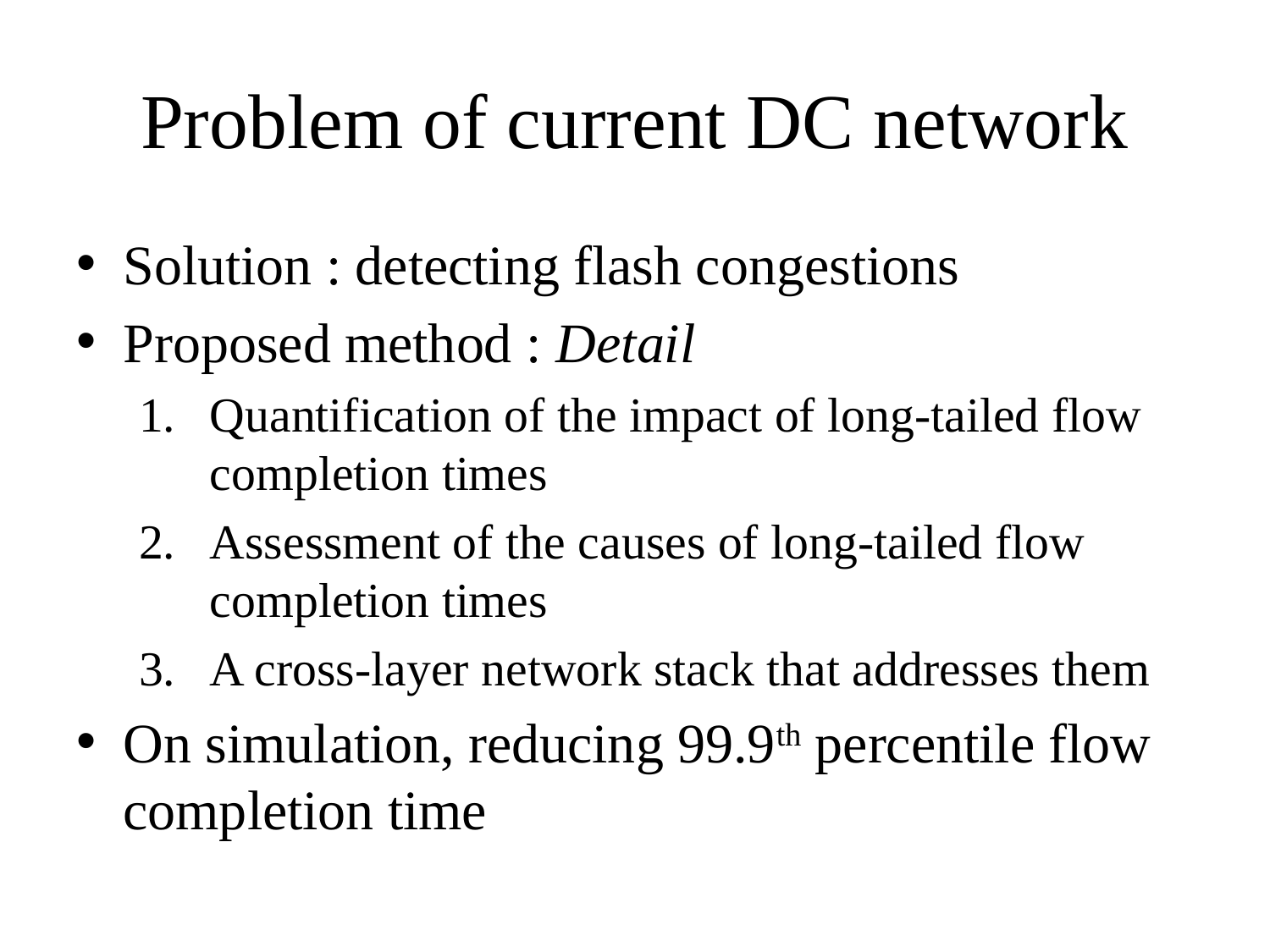

# Problem of current DC network
Solution : detecting flash congestions
Proposed method : Detail
Quantification of the impact of long-tailed flow completion times
Assessment of the causes of long-tailed flow completion times
A cross-layer network stack that addresses them
On simulation, reducing 99.9th percentile flow completion time